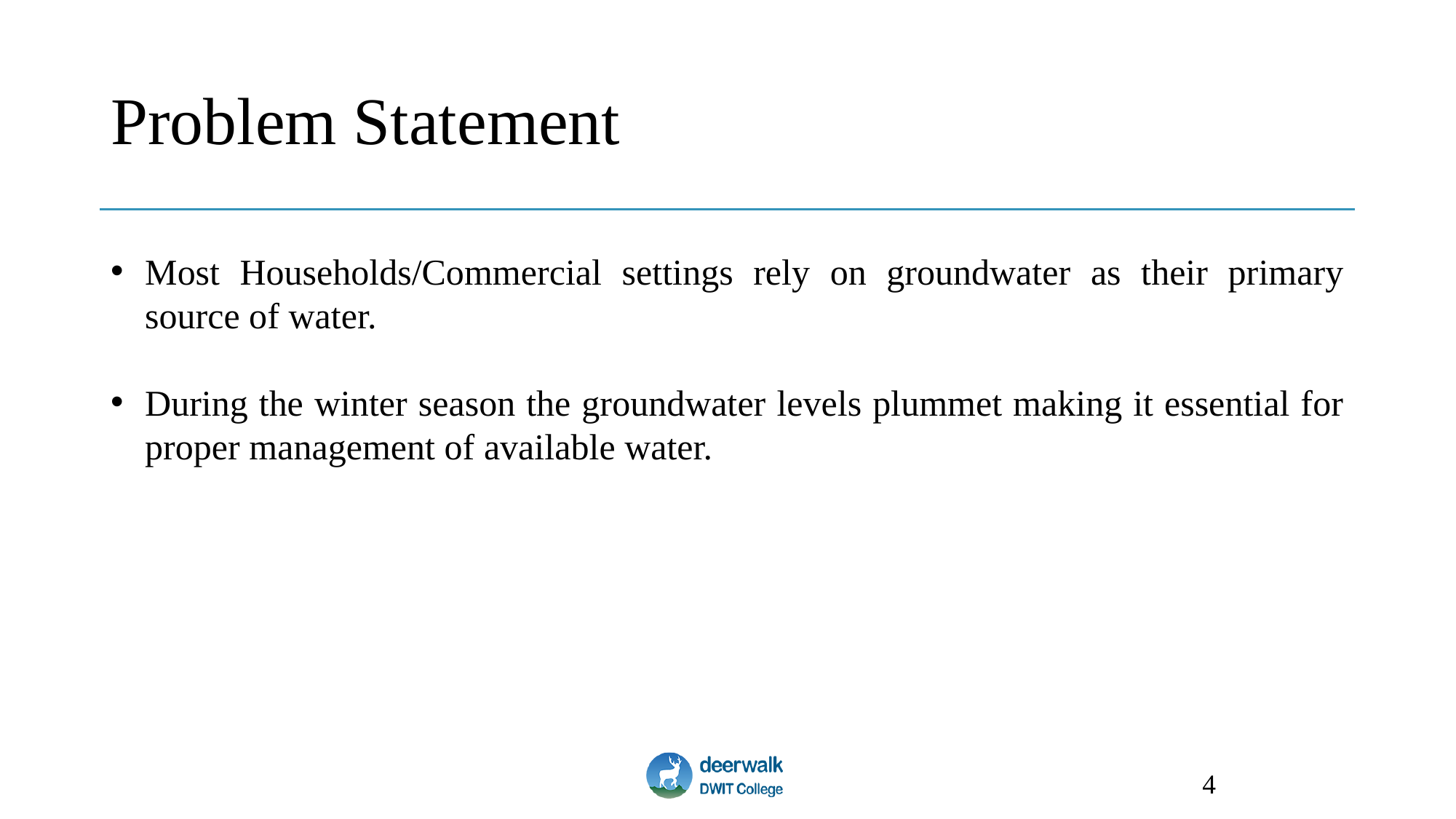

# Problem Statement

Most Households/Commercial settings rely on groundwater as their primary source of water.

During the winter season the groundwater levels plummet making it essential for proper management of available water.
4